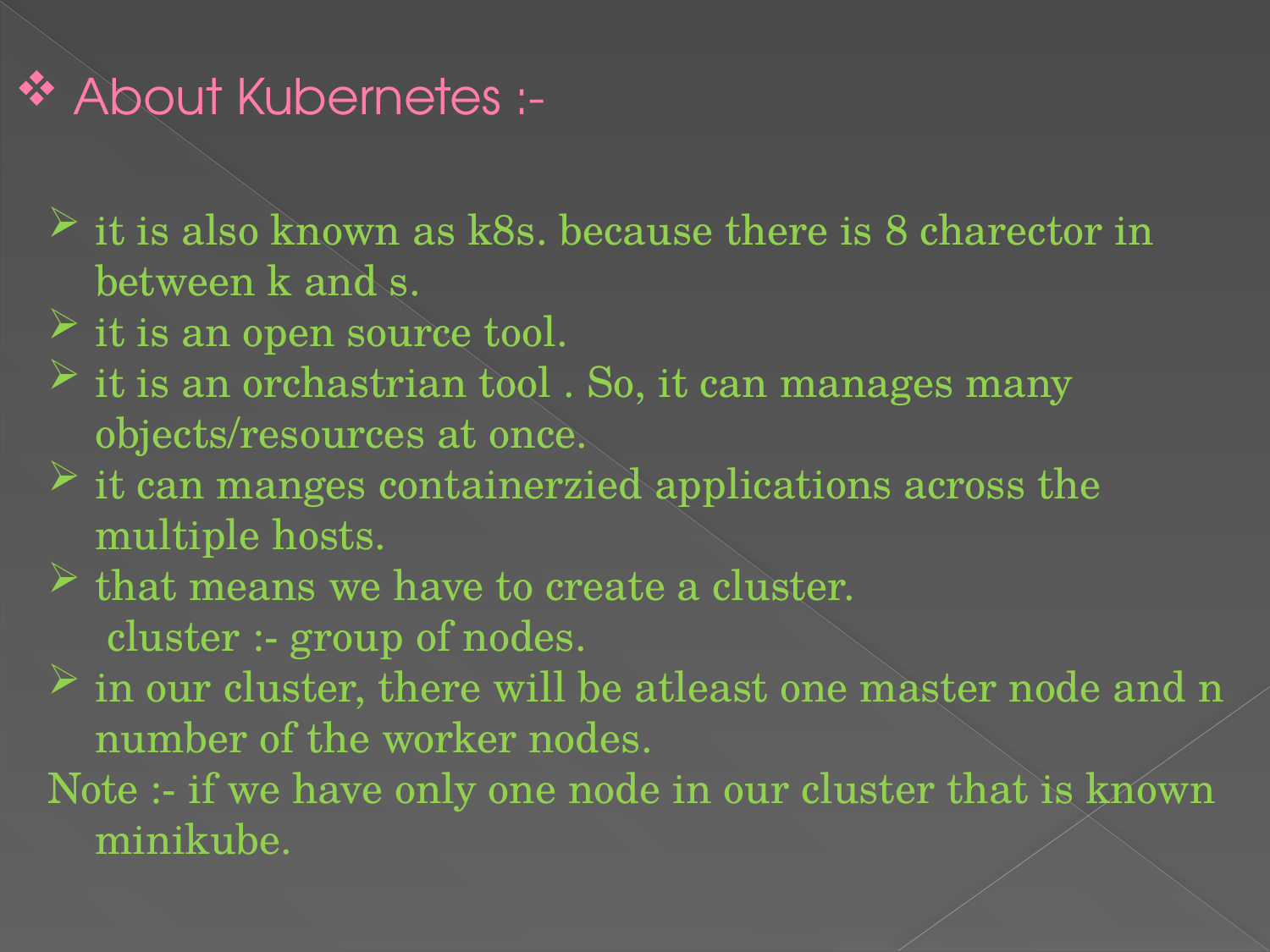

# About Kubernetes :-
it is also known as k8s. because there is 8 charector in between k and s.
it is an open source tool.
it is an orchastrian tool . So, it can manages many objects/resources at once.
it can manges containerzied applications across the multiple hosts.
that means we have to create a cluster.
     cluster :- group of nodes.
in our cluster, there will be atleast one master node and n number of the worker nodes.
Note :- if we have only one node in our cluster that is known minikube.